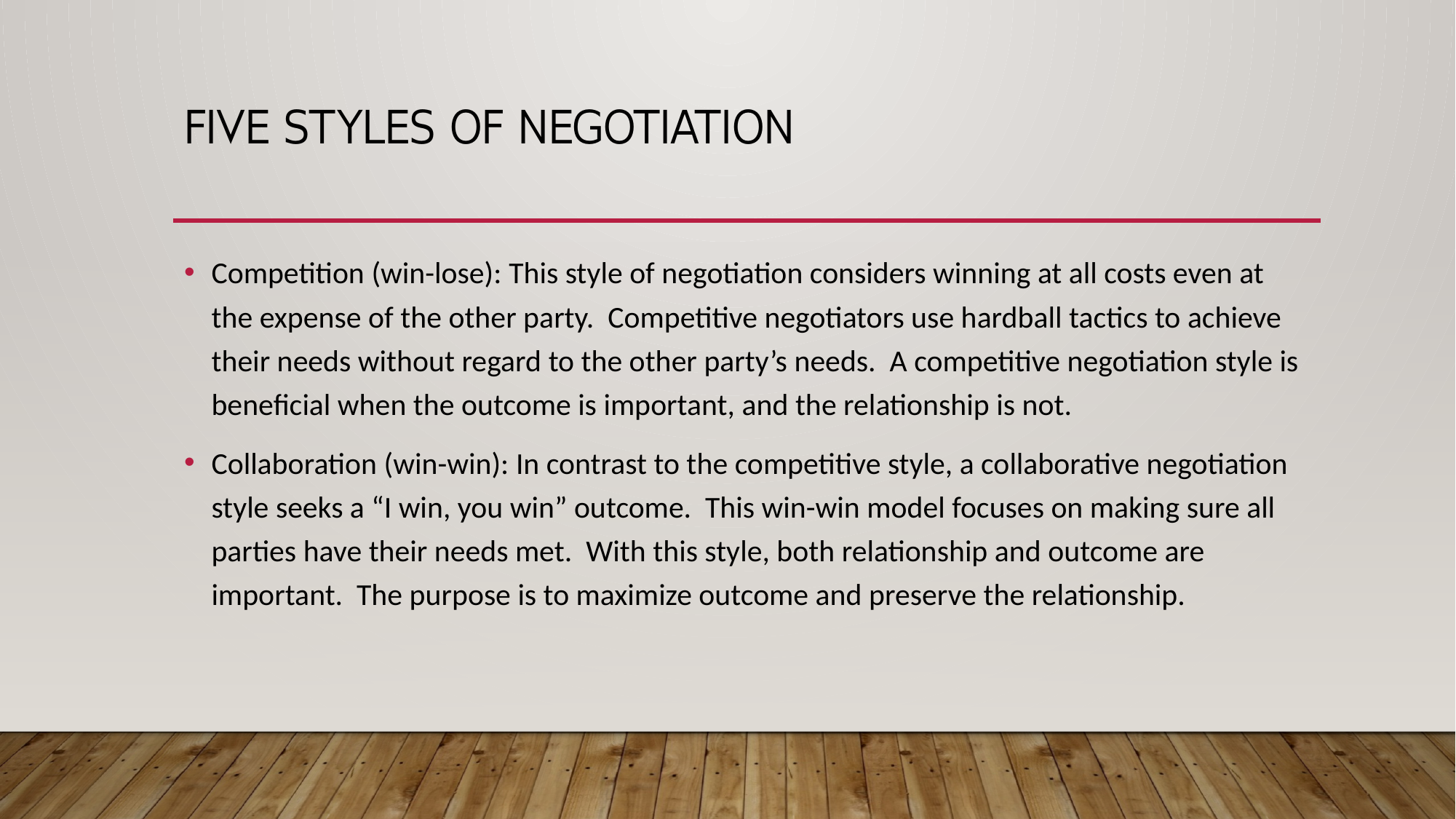

# Five styles of negotiation
Competition (win-lose): This style of negotiation considers winning at all costs even at the expense of the other party.  Competitive negotiators use hardball tactics to achieve their needs without regard to the other party’s needs.  A competitive negotiation style is beneficial when the outcome is important, and the relationship is not.
Collaboration (win-win): In contrast to the competitive style, a collaborative negotiation style seeks a “I win, you win” outcome.  This win-win model focuses on making sure all parties have their needs met.  With this style, both relationship and outcome are important.  The purpose is to maximize outcome and preserve the relationship.